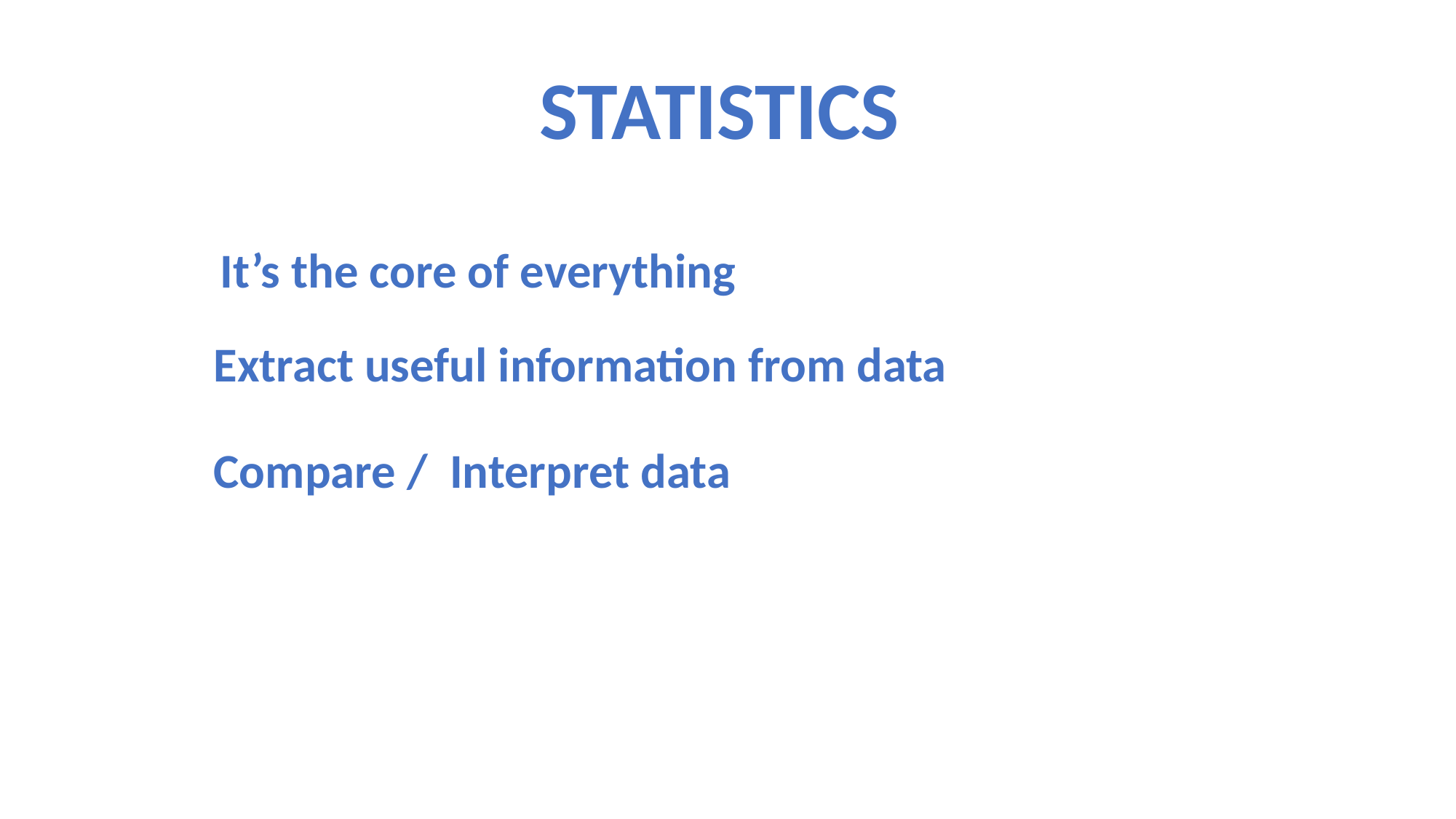

STATISTICS
It’s the core of everything
Extract useful information from data

Compare /  Interpret data